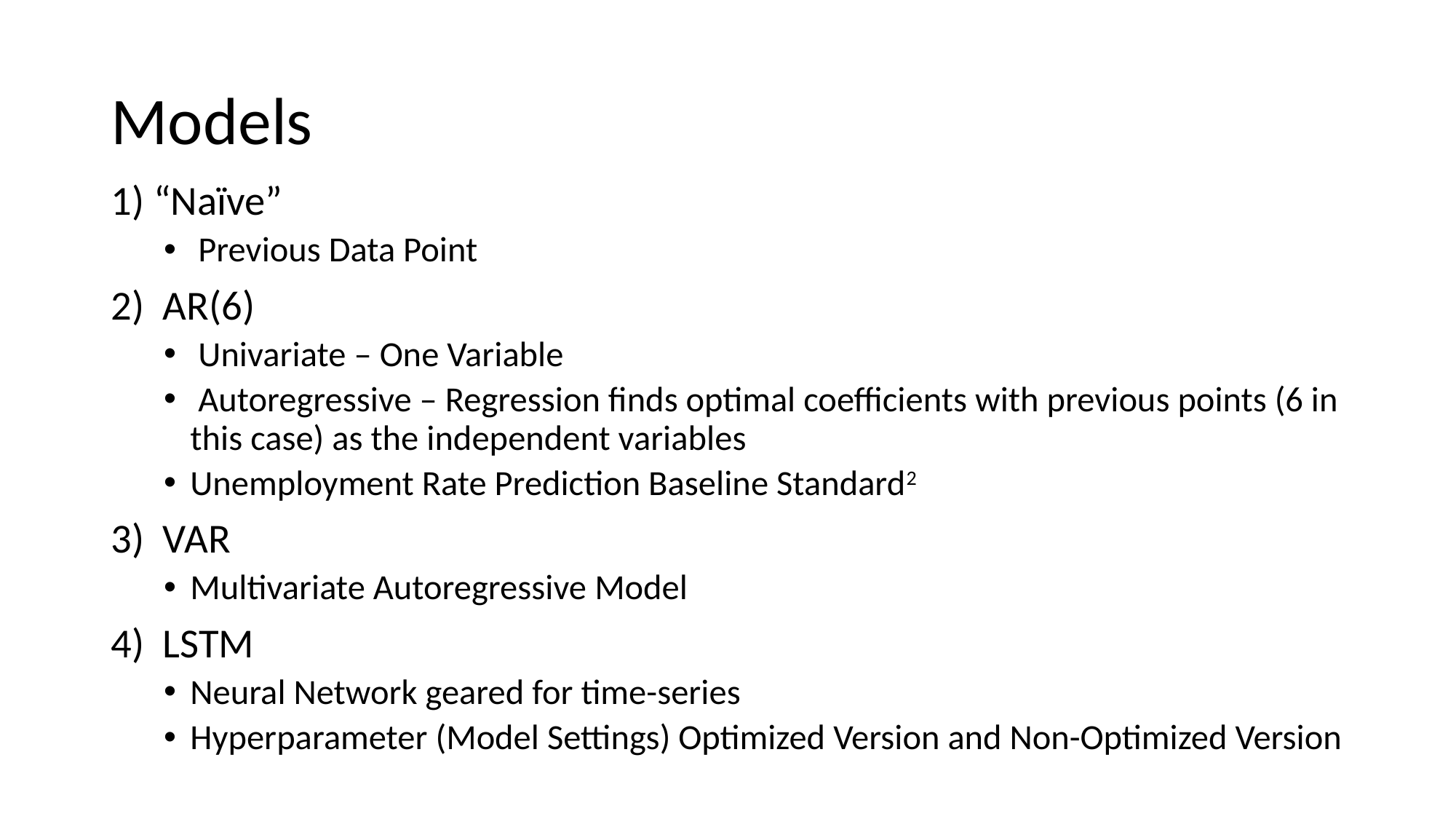

# Models
1) “Naïve”
 Previous Data Point
2)  AR(6)
 Univariate – One Variable
 Autoregressive – Regression finds optimal coefficients with previous points (6 in this case) as the independent variables
Unemployment Rate Prediction Baseline Standard2
3)  VAR
Multivariate Autoregressive Model
4)  LSTM
Neural Network geared for time-series
Hyperparameter (Model Settings) Optimized Version and Non-Optimized Version